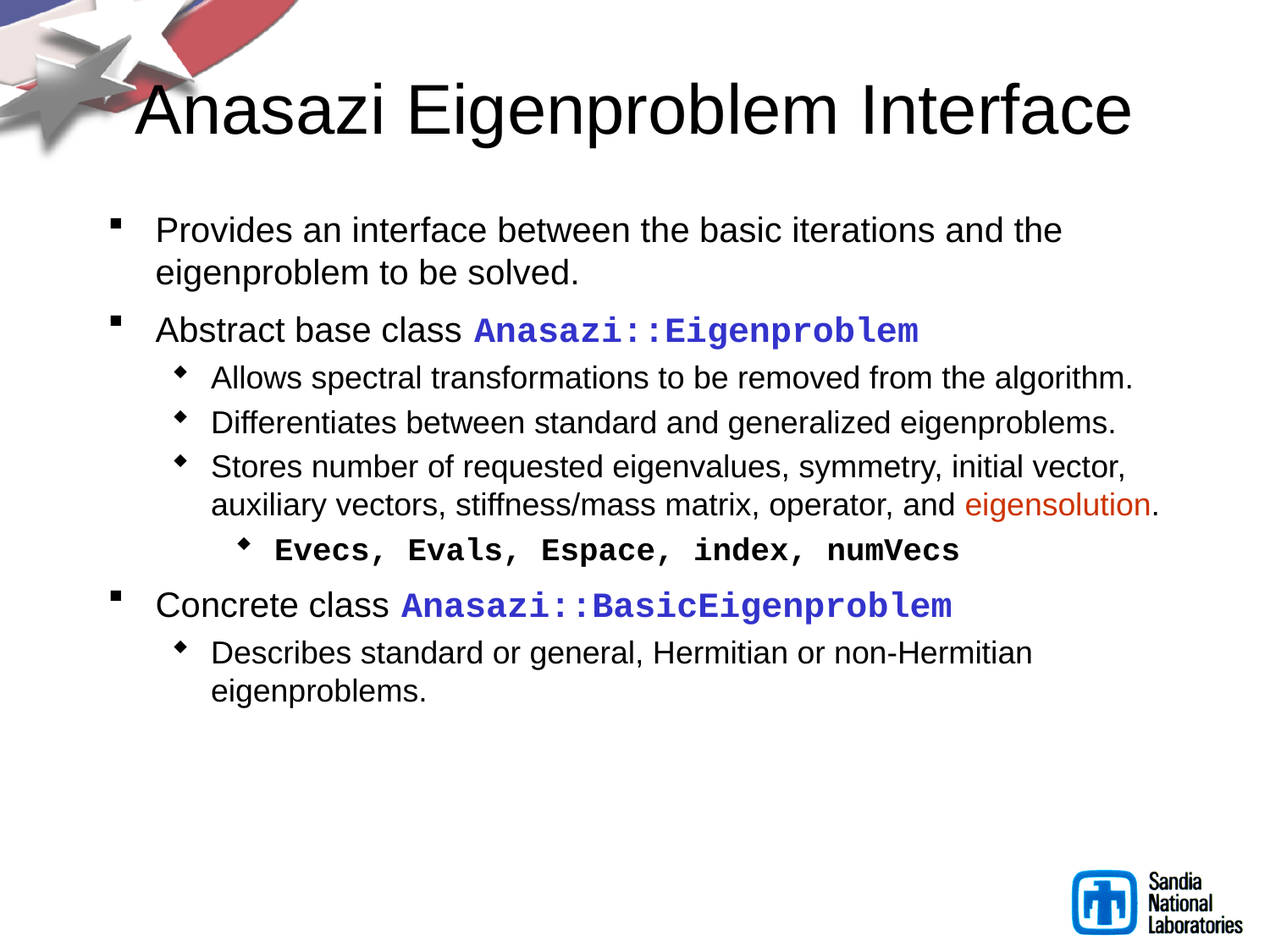

# Anasazi Eigenproblem Interface
Provides an interface between the basic iterations and the eigenproblem to be solved.
Abstract base class Anasazi::Eigenproblem
Allows spectral transformations to be removed from the algorithm.
Differentiates between standard and generalized eigenproblems.
Stores number of requested eigenvalues, symmetry, initial vector, auxiliary vectors, stiffness/mass matrix, operator, and eigensolution.
Evecs, Evals, Espace, index, numVecs
Concrete class Anasazi::BasicEigenproblem
Describes standard or general, Hermitian or non-Hermitian eigenproblems.